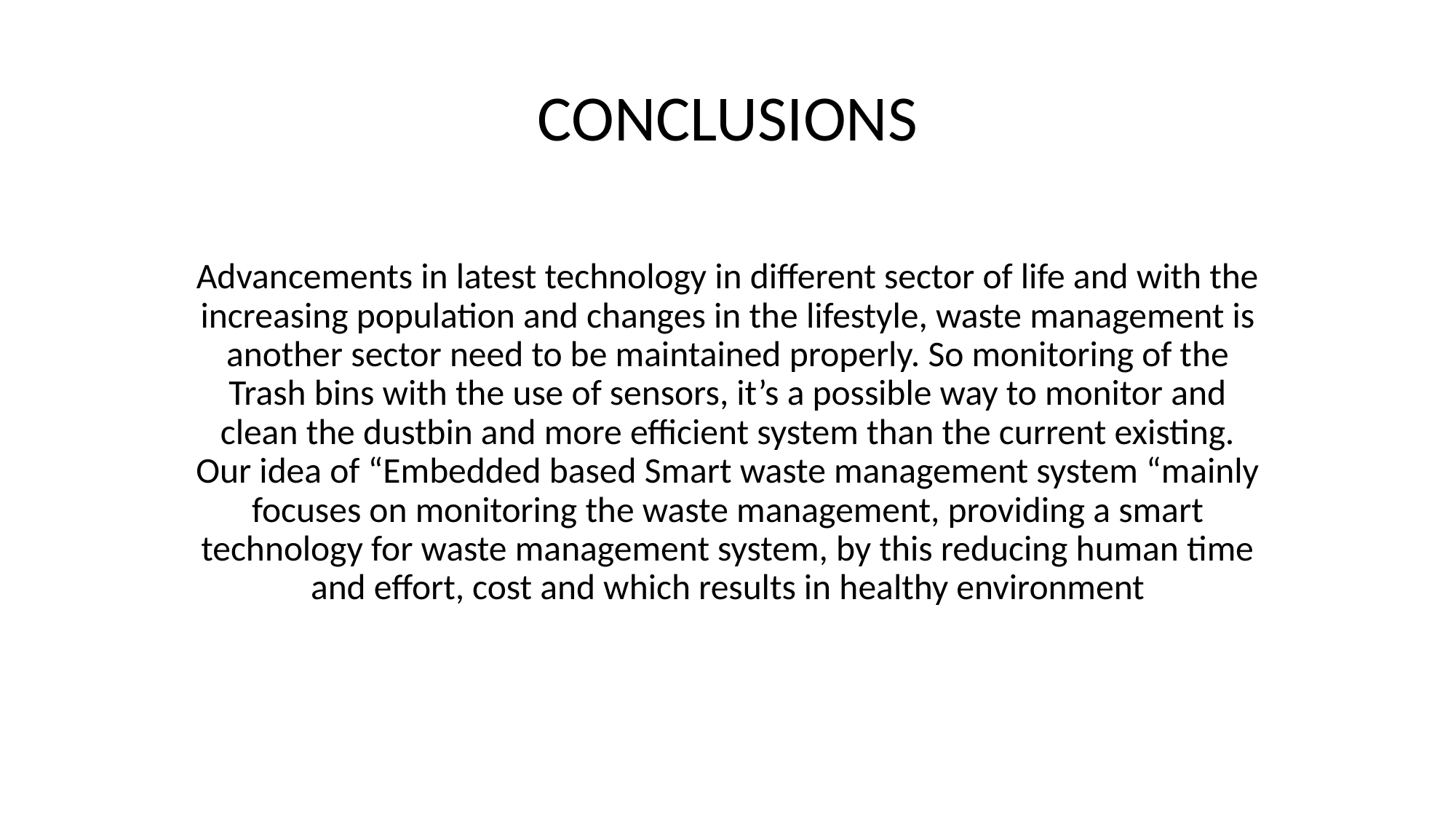

# CONCLUSIONS
Advancements in latest technology in different sector of life and with the increasing population and changes in the lifestyle, waste management is another sector need to be maintained properly. So monitoring of the Trash bins with the use of sensors, it’s a possible way to monitor and clean the dustbin and more efficient system than the current existing. Our idea of “Embedded based Smart waste management system “mainly focuses on monitoring the waste management, providing a smart technology for waste management system, by this reducing human time and effort, cost and which results in healthy environment